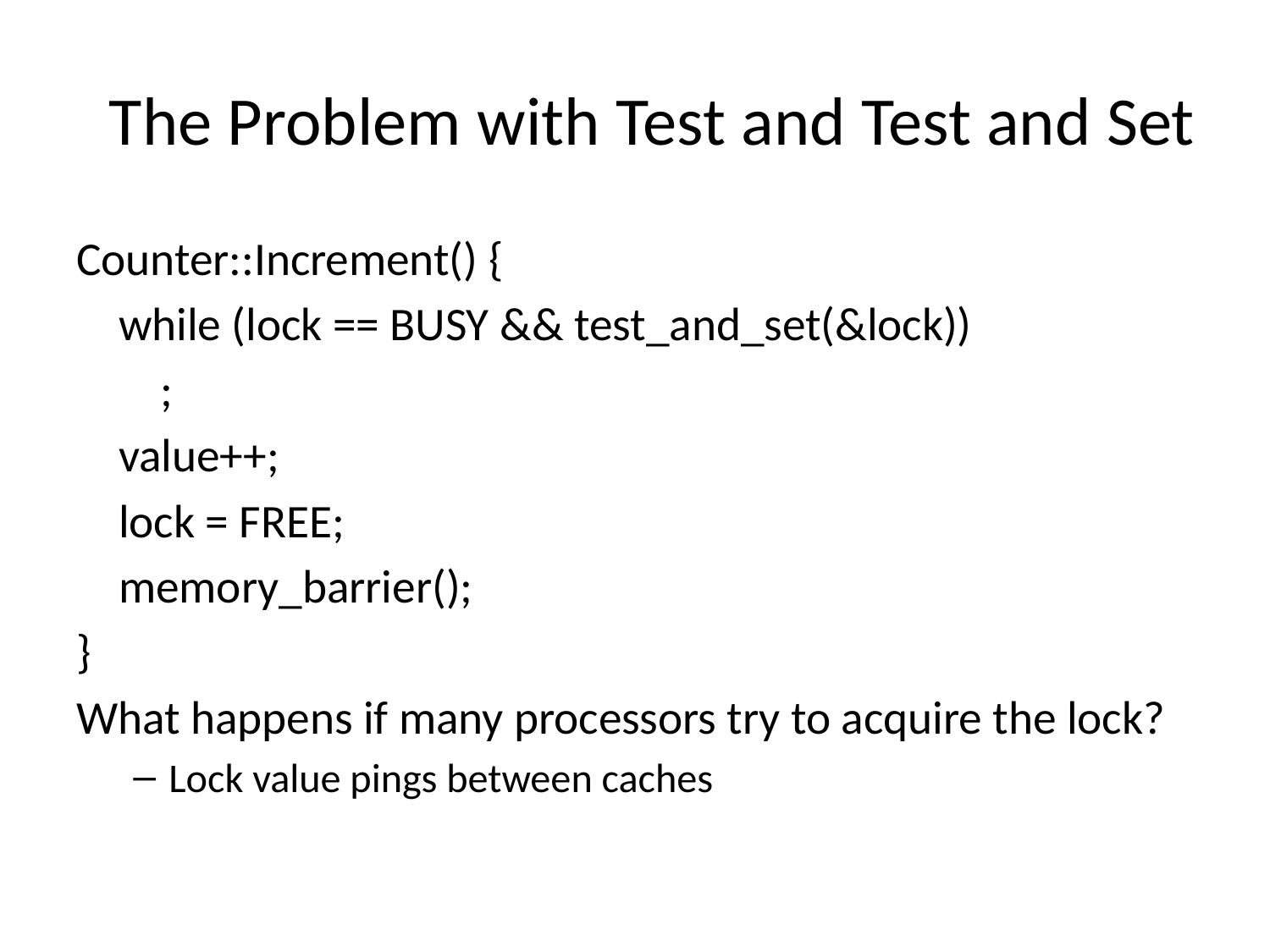

# The Problem with Test and Test and Set
Counter::Increment() {
    while (lock == BUSY && test_and_set(&lock))
        ;
    value++;
    lock = FREE;
    memory_barrier();
}
What happens if many processors try to acquire the lock?
Lock value pings between caches